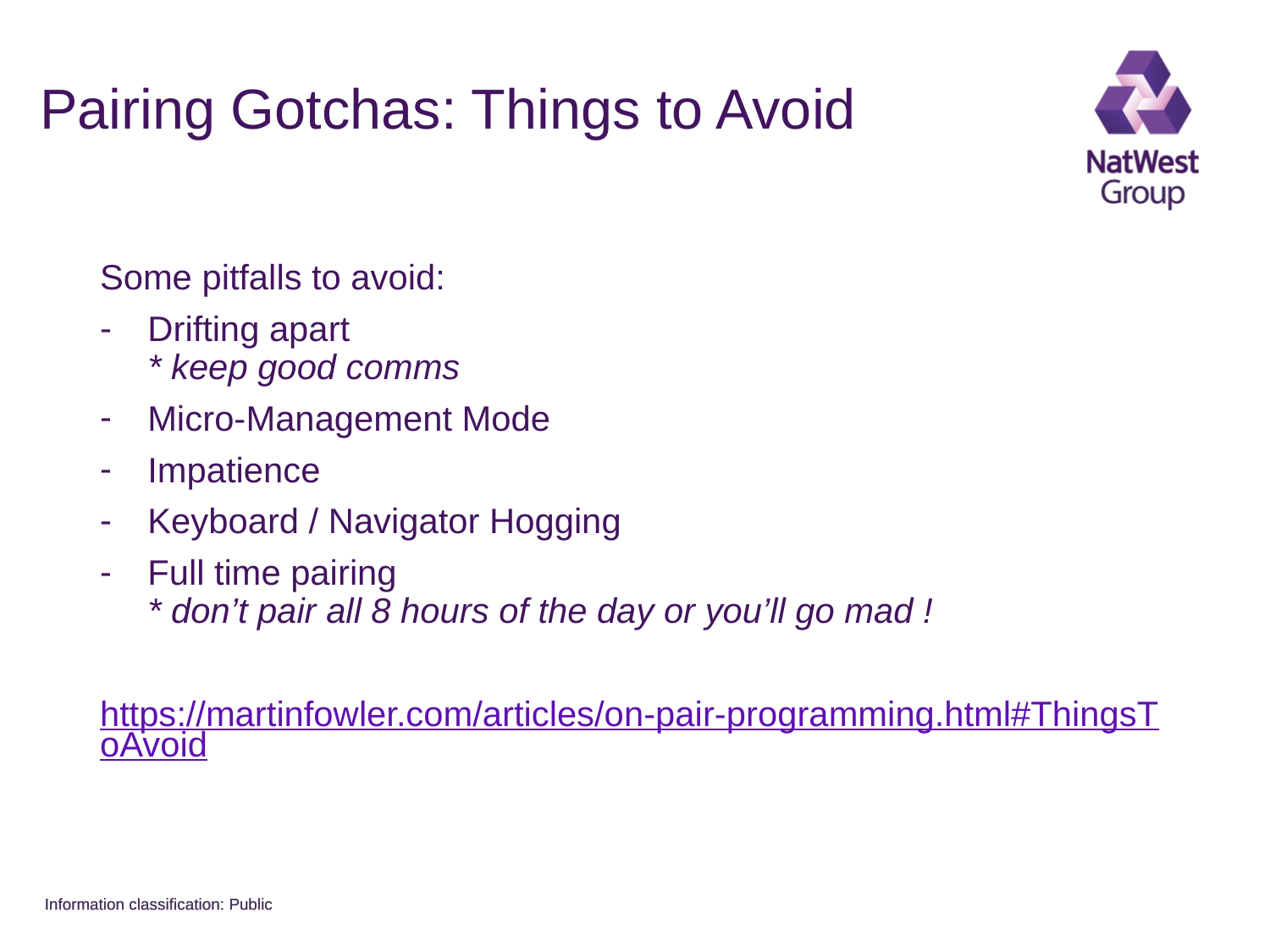

FOR INTERNAL USE ONLY
# Pairing Gotchas: Things to Avoid
Some pitfalls to avoid:
Drifting apart
* keep good comms
Micro-Management Mode
Impatience
Keyboard / Navigator Hogging
Full time pairing
* don’t pair all 8 hours of the day or you’ll go mad !

https://martinfowler.com/articles/on-pair-programming.html#ThingsToAvoid
Information classiﬁcation: Public